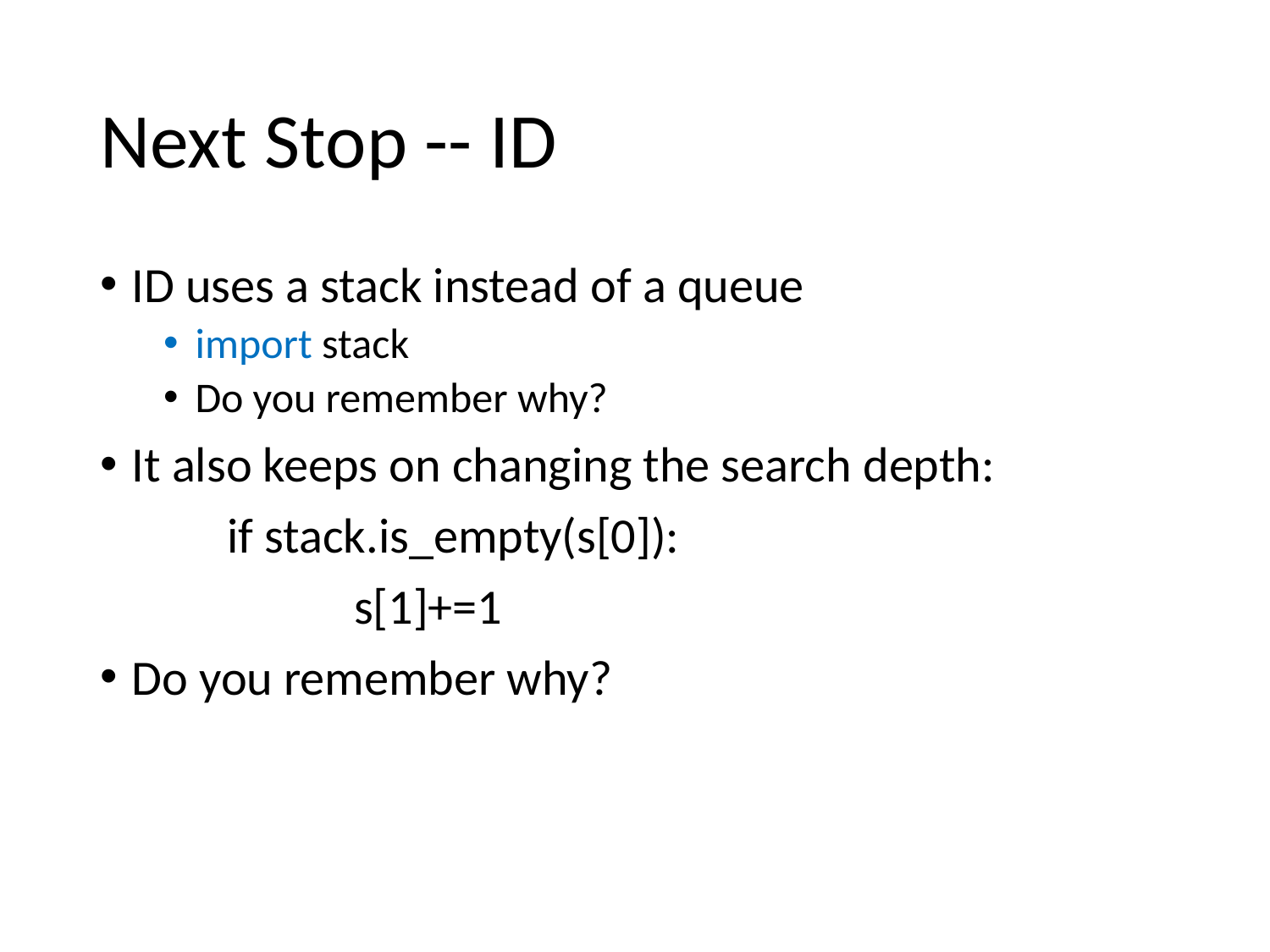

# Next Stop -- ID
ID uses a stack instead of a queue
import stack
Do you remember why?
It also keeps on changing the search depth:
	if stack.is_empty(s[0]):
		s[1]+=1
Do you remember why?